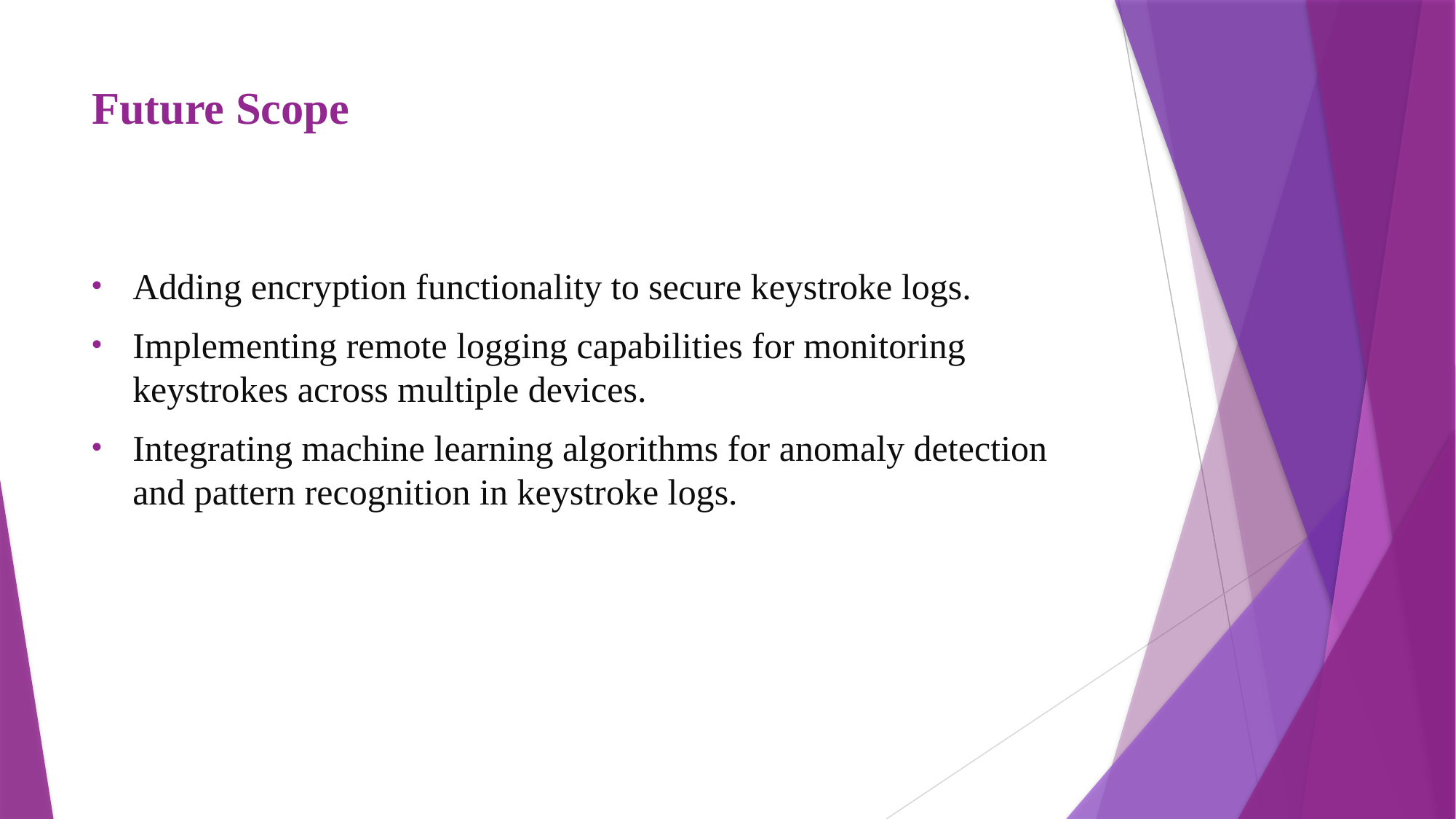

# Future Scope
Adding encryption functionality to secure keystroke logs.
Implementing remote logging capabilities for monitoring keystrokes across multiple devices.
Integrating machine learning algorithms for anomaly detection and pattern recognition in keystroke logs.